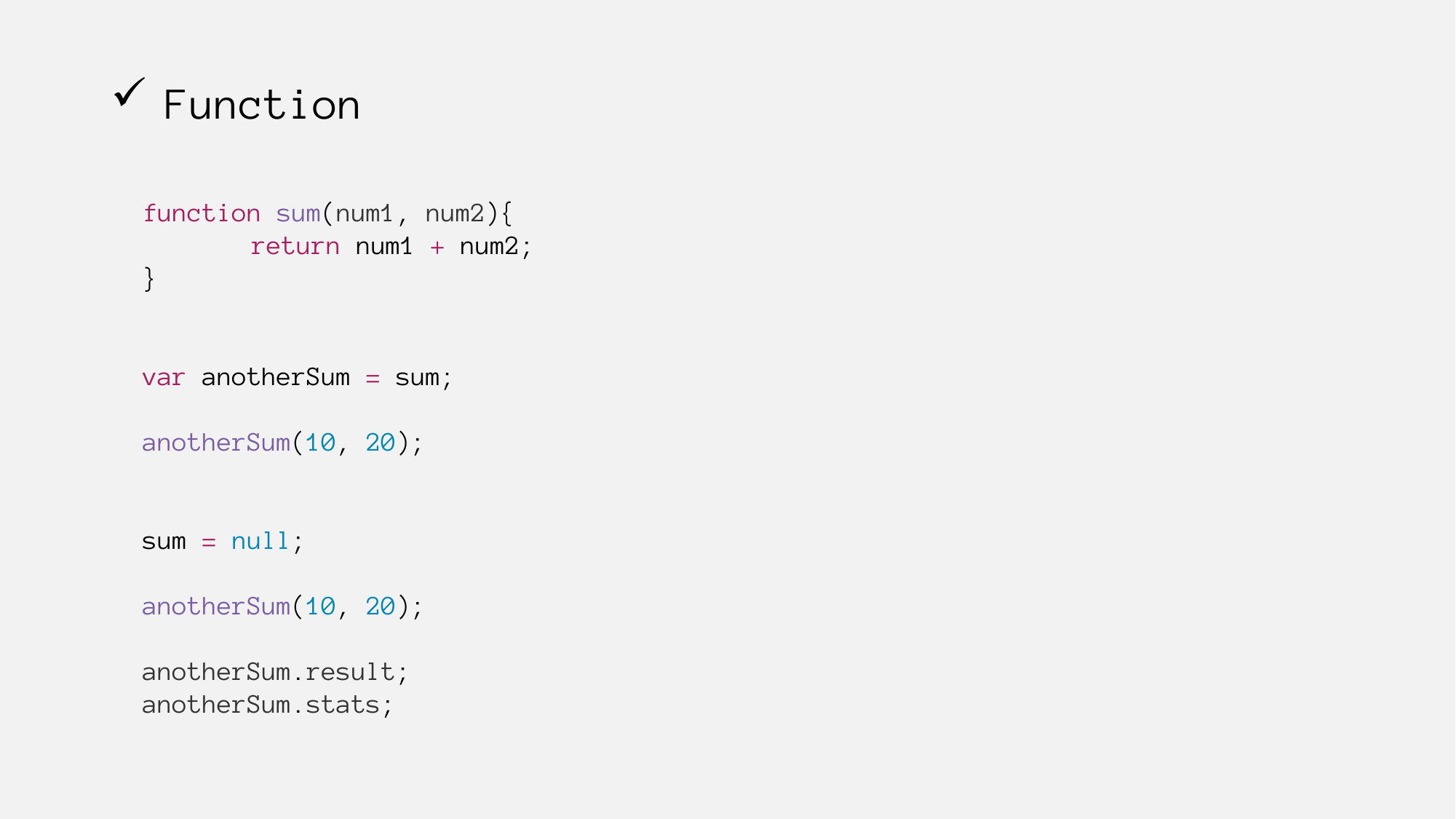

# Function
function sum(num1, num2){
	return num1 + num2;
}

var anotherSum = sum;

anotherSum(10, 20);

sum = null;

anotherSum(10, 20);

anotherSum.result;
anotherSum.stats;